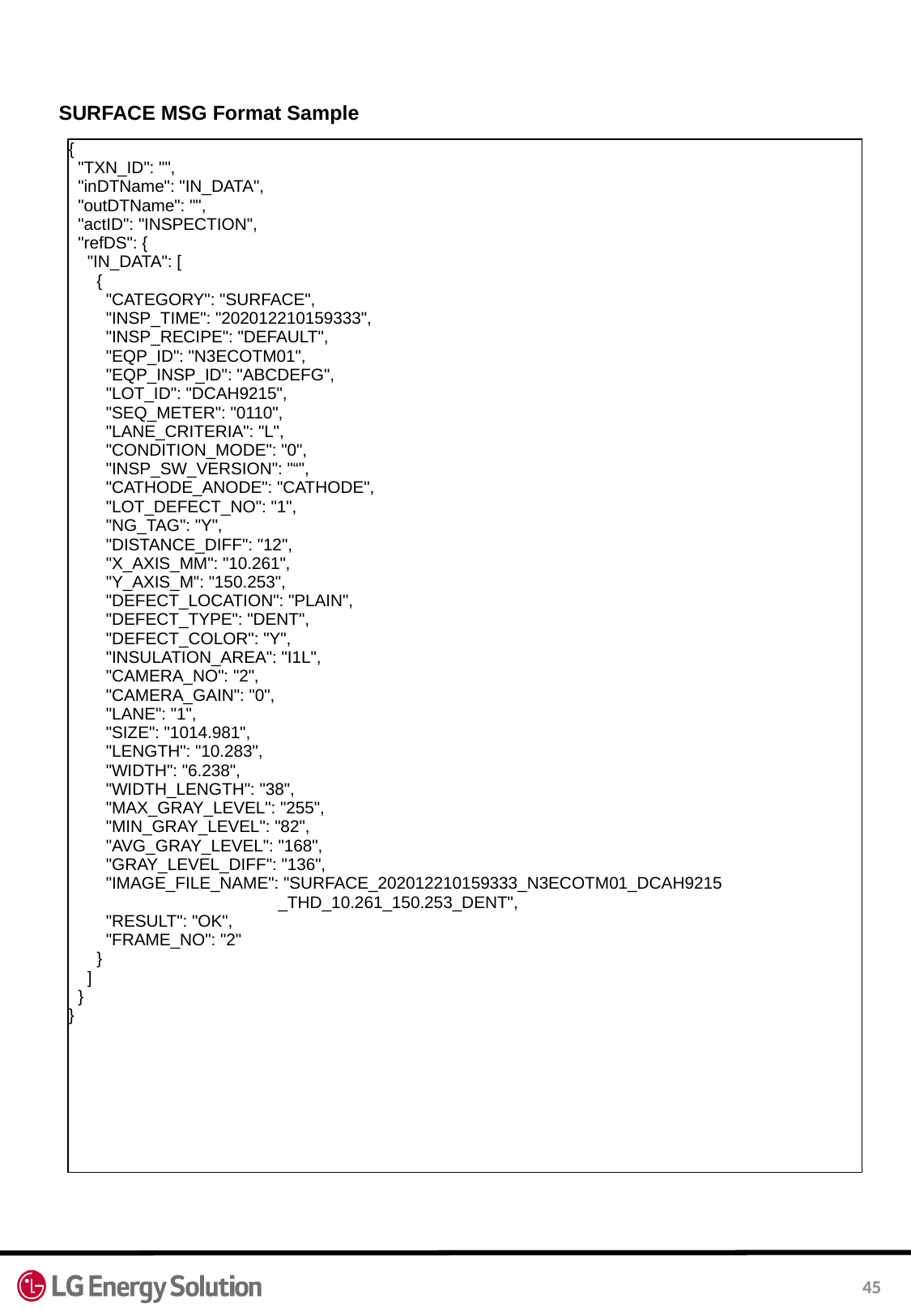

SURFACE MSG Format Sample
| {   "TXN\_ID": "",   "inDTName": "IN\_DATA",   "outDTName": "",   "actID": "INSPECTION",   "refDS": {     "IN\_DATA": [       {         "CATEGORY": "SURFACE",         "INSP\_TIME": "202012210159333",         "INSP\_RECIPE": "DEFAULT",         "EQP\_ID": "N3ECOTM01",         "EQP\_INSP\_ID": "ABCDEFG",         "LOT\_ID": "DCAH9215",         "SEQ\_METER": "0110",         "LANE\_CRITERIA": "L",         "CONDITION\_MODE": "0",         "INSP\_SW\_VERSION": "“",         "CATHODE\_ANODE": "CATHODE",         "LOT\_DEFECT\_NO": "1",         "NG\_TAG": "Y",         "DISTANCE\_DIFF": "12",         "X\_AXIS\_MM": "10.261",         "Y\_AXIS\_M": "150.253",         "DEFECT\_LOCATION": "PLAIN",         "DEFECT\_TYPE": "DENT",         "DEFECT\_COLOR": "Y",         "INSULATION\_AREA": "I1L",         "CAMERA\_NO": "2",         "CAMERA\_GAIN": "0",         "LANE": "1",         "SIZE": "1014.981",         "LENGTH": "10.283",         "WIDTH": "6.238",         "WIDTH\_LENGTH": "38",         "MAX\_GRAY\_LEVEL": "255",         "MIN\_GRAY\_LEVEL": "82",         "AVG\_GRAY\_LEVEL": "168",         "GRAY\_LEVEL\_DIFF": "136",         "IMAGE\_FILE\_NAME": "SURFACE\_202012210159333\_N3ECOTM01\_DCAH9215 \_THD\_10.261\_150.253\_DENT",         "RESULT": "OK",         "FRAME\_NO": "2"       }     ]   } } |
| --- |
45